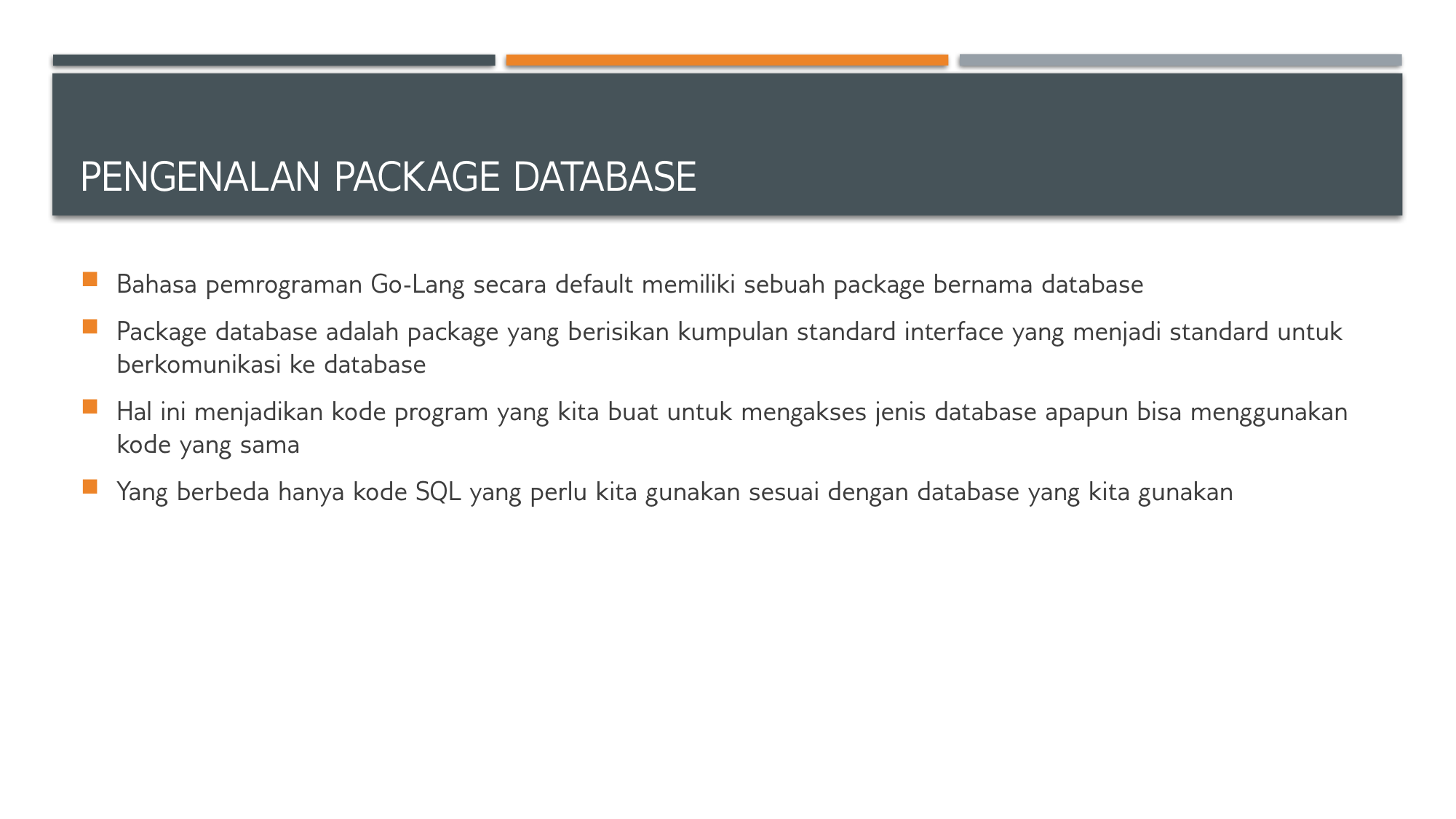

# Pengenalan Package Database
Bahasa pemrograman Go-Lang secara default memiliki sebuah package bernama database
Package database adalah package yang berisikan kumpulan standard interface yang menjadi standard untuk berkomunikasi ke database
Hal ini menjadikan kode program yang kita buat untuk mengakses jenis database apapun bisa menggunakan kode yang sama
Yang berbeda hanya kode SQL yang perlu kita gunakan sesuai dengan database yang kita gunakan